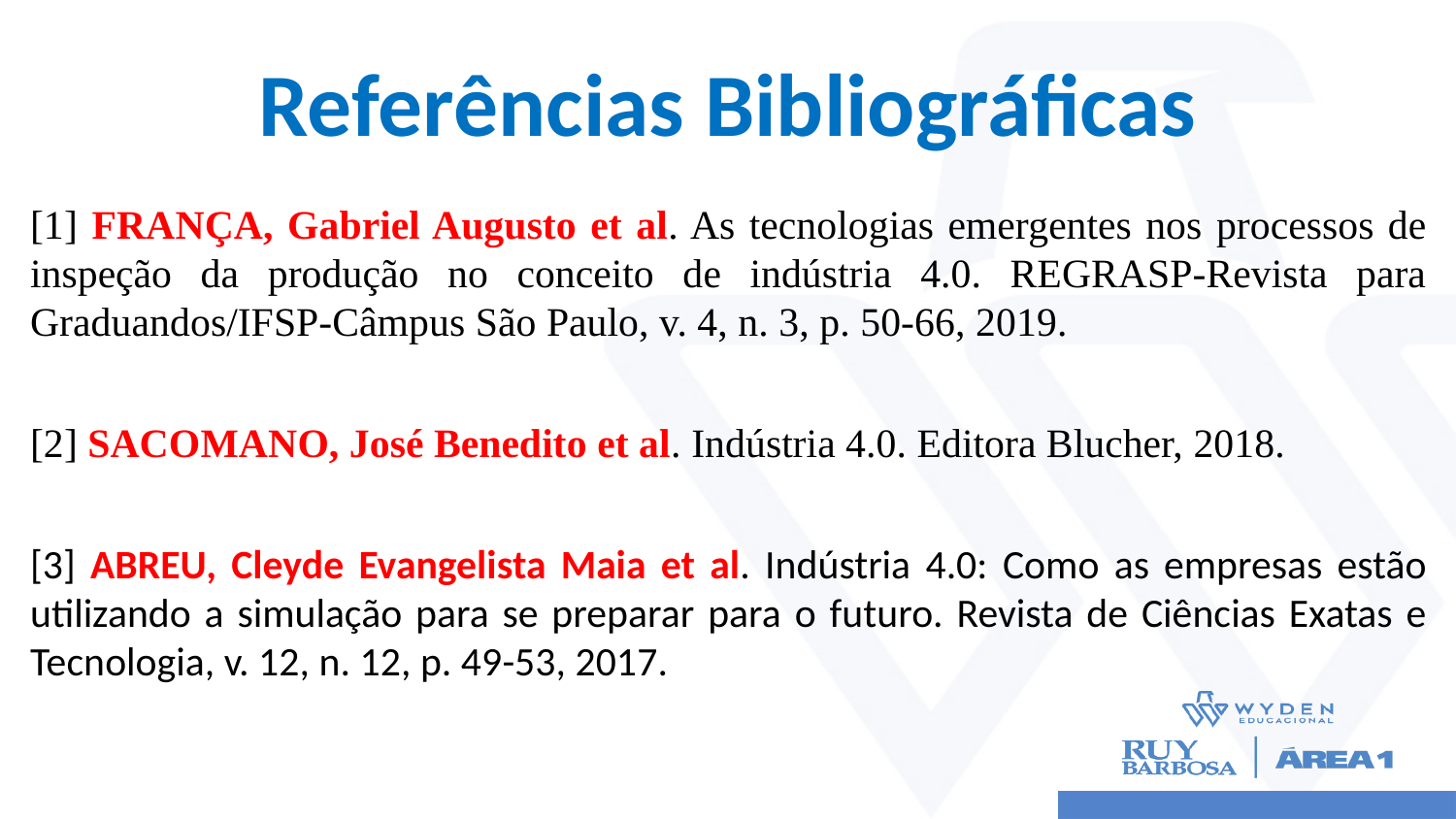

# Referências Bibliográficas
[1] FRANÇA, Gabriel Augusto et al. As tecnologias emergentes nos processos de inspeção da produção no conceito de indústria 4.0. REGRASP-Revista para Graduandos/IFSP-Câmpus São Paulo, v. 4, n. 3, p. 50-66, 2019.

[2] SACOMANO, José Benedito et al. Indústria 4.0. Editora Blucher, 2018.

[3] ABREU, Cleyde Evangelista Maia et al. Indústria 4.0: Como as empresas estão utilizando a simulação para se preparar para o futuro. Revista de Ciências Exatas e Tecnologia, v. 12, n. 12, p. 49-53, 2017.